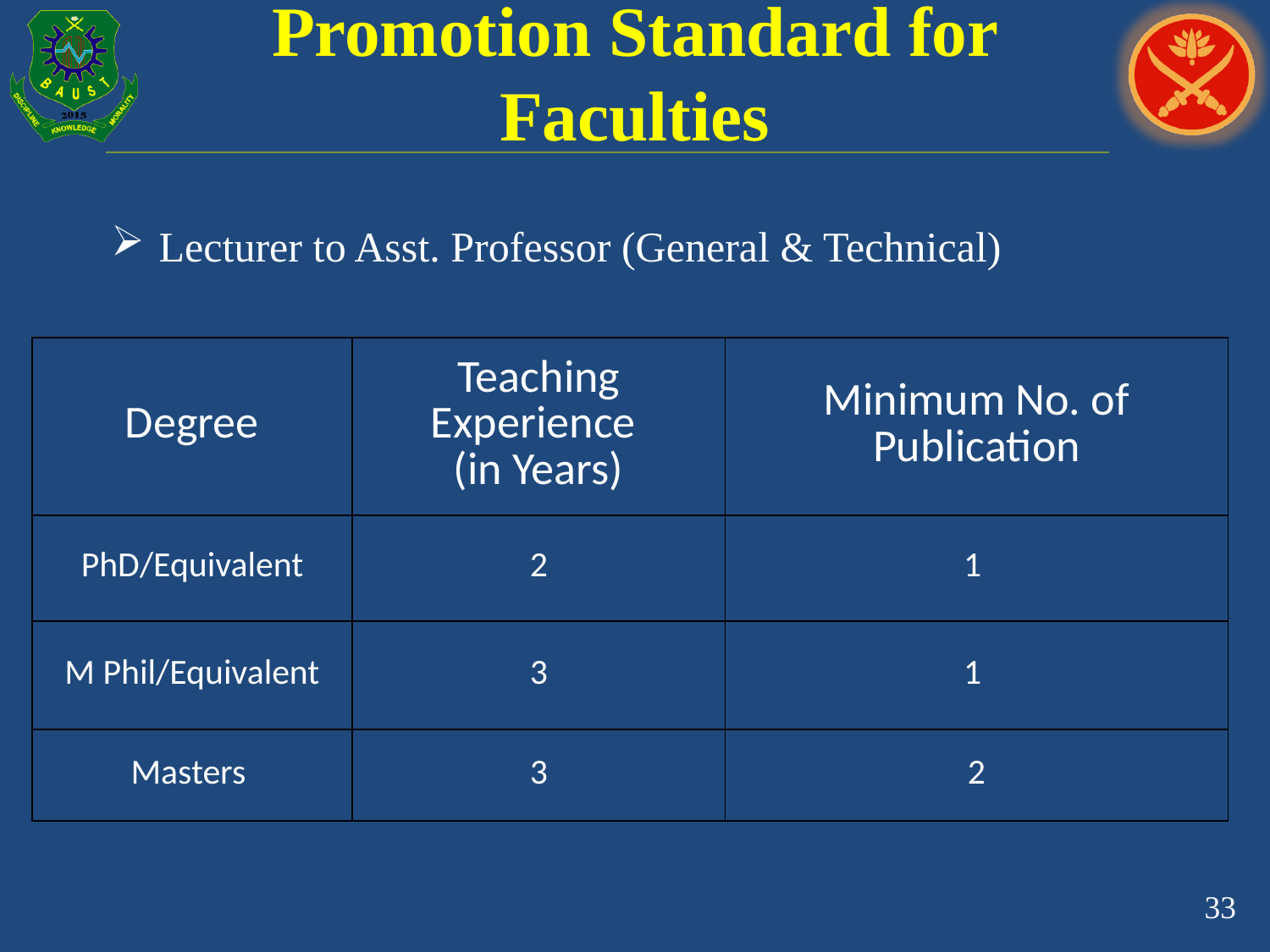

# Promotion Standard for Faculties
Lecturer to Asst. Professor (General & Technical)
| Degree | Teaching Experience (in Years) | Minimum No. of Publication |
| --- | --- | --- |
| PhD/Equivalent | 2 | 1 |
| M Phil/Equivalent | 3 | 1 |
| Masters | 3 | 2 |
33